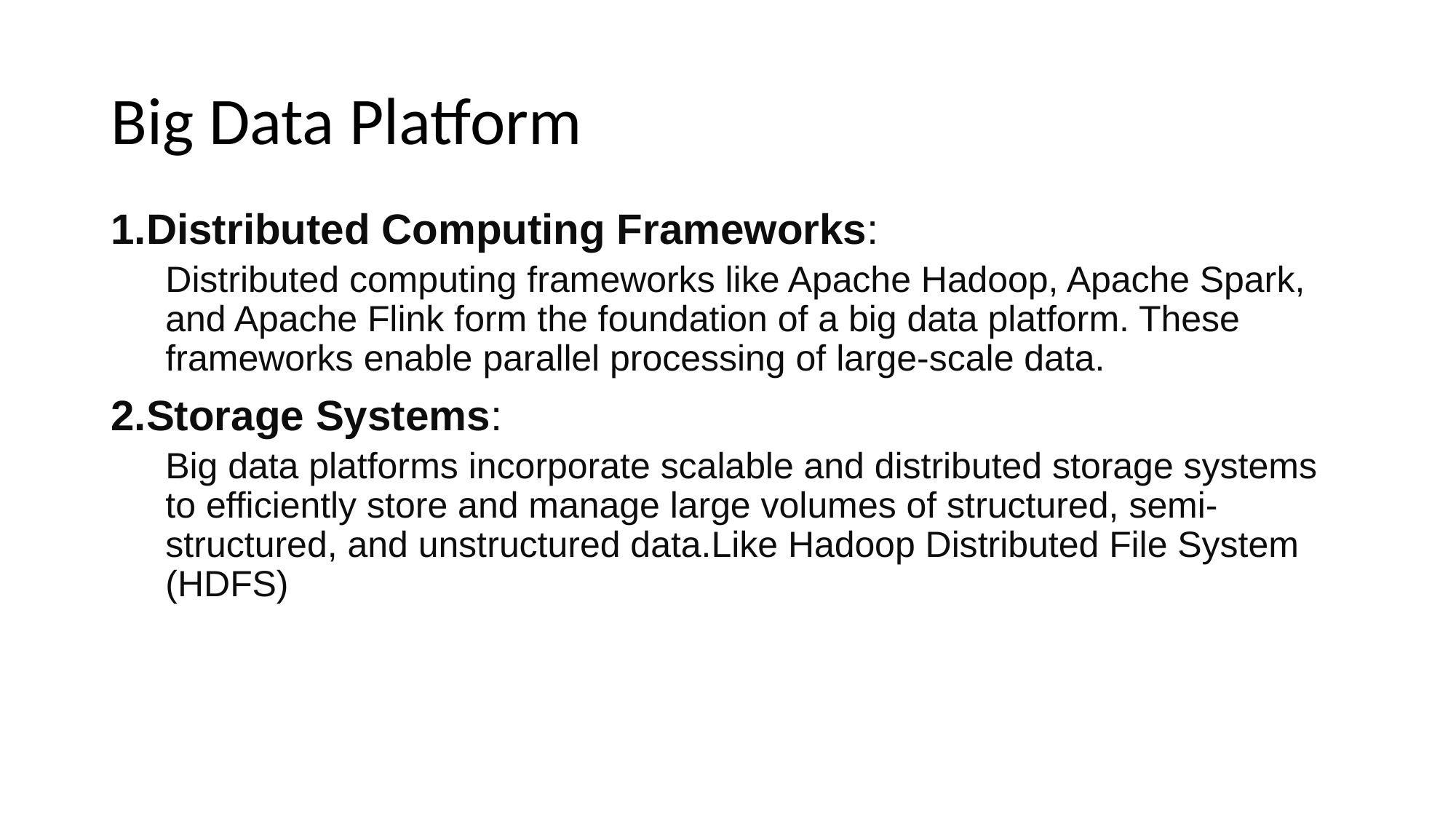

# Big Data Platform
Distributed Computing Frameworks:
Distributed computing frameworks like Apache Hadoop, Apache Spark, and Apache Flink form the foundation of a big data platform. These frameworks enable parallel processing of large-scale data.
Storage Systems:
Big data platforms incorporate scalable and distributed storage systems to efficiently store and manage large volumes of structured, semi-structured, and unstructured data.Like Hadoop Distributed File System (HDFS)